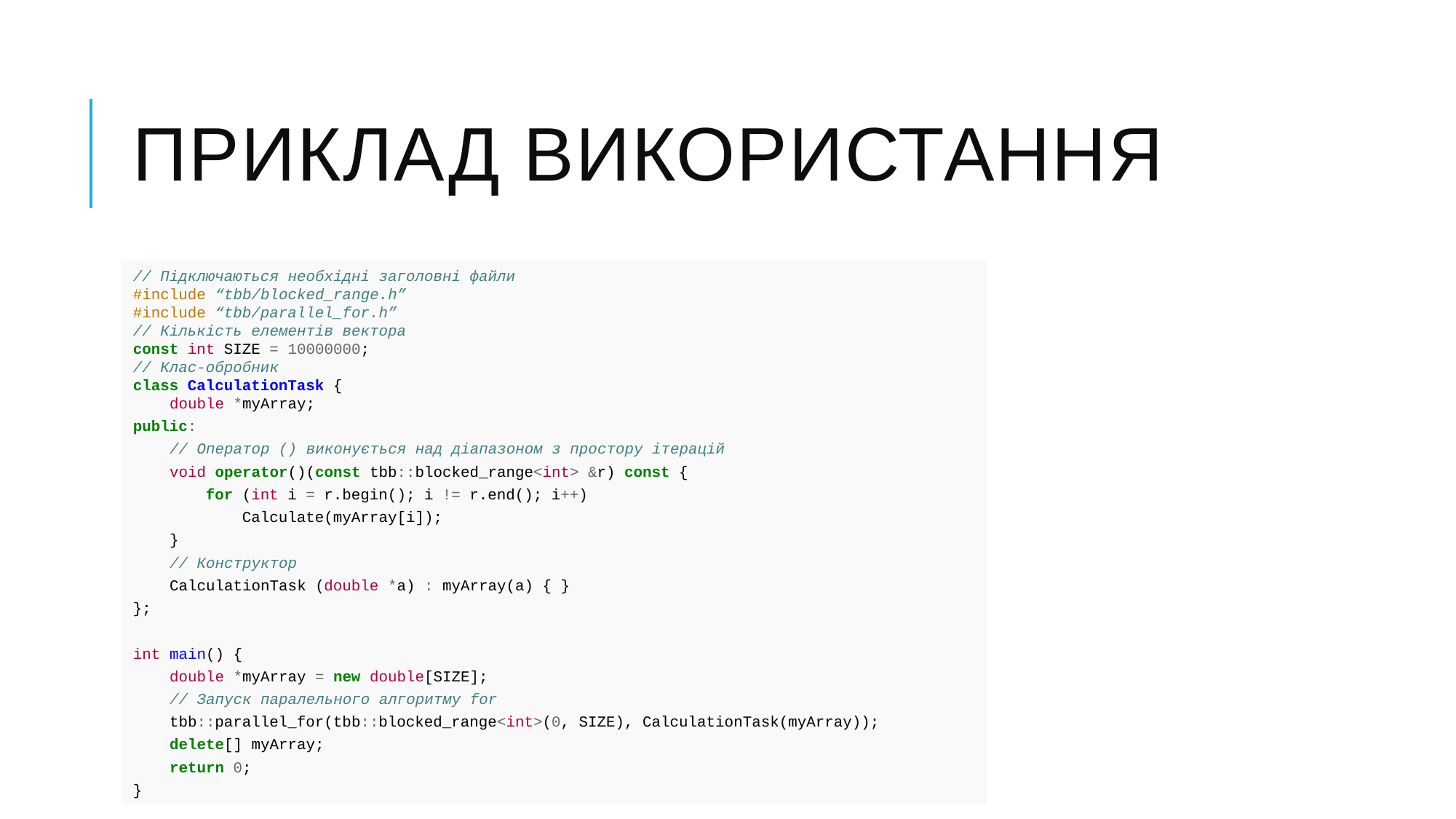

# Приклад використання
// Підключаються необхідні заголовні файли
#include “tbb/blocked_range.h”
#include “tbb/parallel_for.h”
// Кількість елементів вектора
const int SIZE = 10000000;
// Клас-обробник
class CalculationTask {
    double *myArray;
public:
    // Оператор () виконується над діапазоном з простору ітерацій
    void operator()(const tbb::blocked_range<int> &r) const {
        for (int i = r.begin(); i != r.end(); i++)
            Calculate(myArray[i]);
    }
    // Конструктор
    CalculationTask (double *a) : myArray(a) { }
};

int main() {
    double *myArray = new double[SIZE];
    // Запуск паралельного алгоритму for
    tbb::parallel_for(tbb::blocked_range<int>(0, SIZE), CalculationTask(myArray));
    delete[] myArray;
    return 0;
}